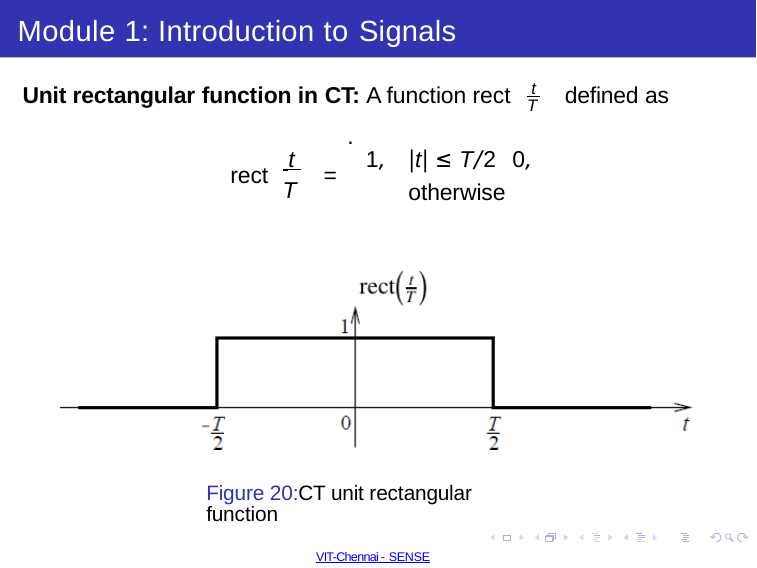

# Module 1: Introduction to Signals
 t
Unit rectangular function in CT: A function rect
defined as
T
.
1,	|t| ≤ T/2  0,	otherwise
 t
rect
=
T

Figure 20:CT unit rectangular function
Dr Sathiya Narayanan S
Winter 2021-2022 Semester 38 / 50
VIT-Chennai - SENSE